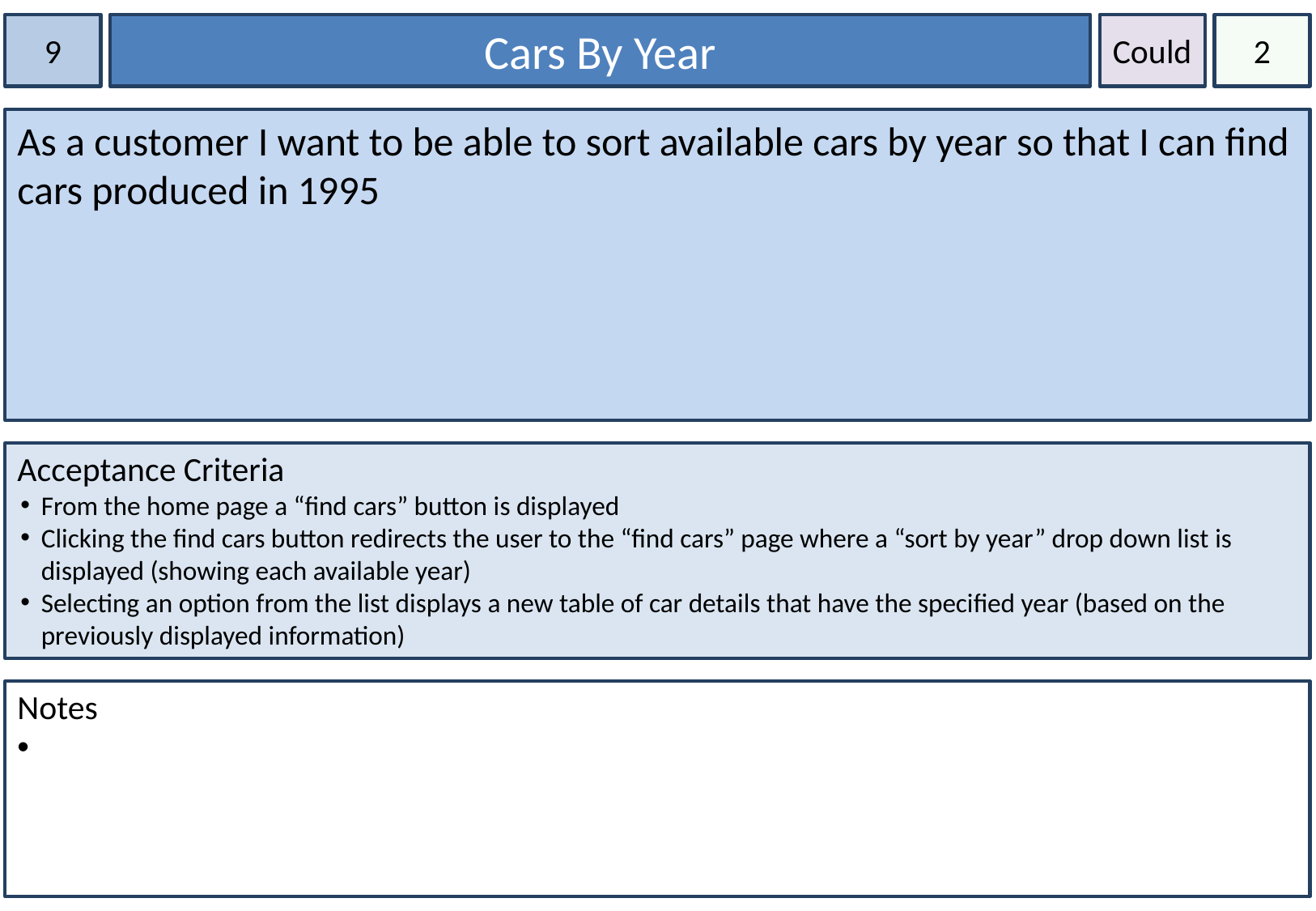

9
Cars By Year
Could
2
As a customer I want to be able to sort available cars by year so that I can find cars produced in 1995
Acceptance Criteria
From the home page a “find cars” button is displayed
Clicking the find cars button redirects the user to the “find cars” page where a “sort by year” drop down list is displayed (showing each available year)
Selecting an option from the list displays a new table of car details that have the specified year (based on the previously displayed information)
Notes